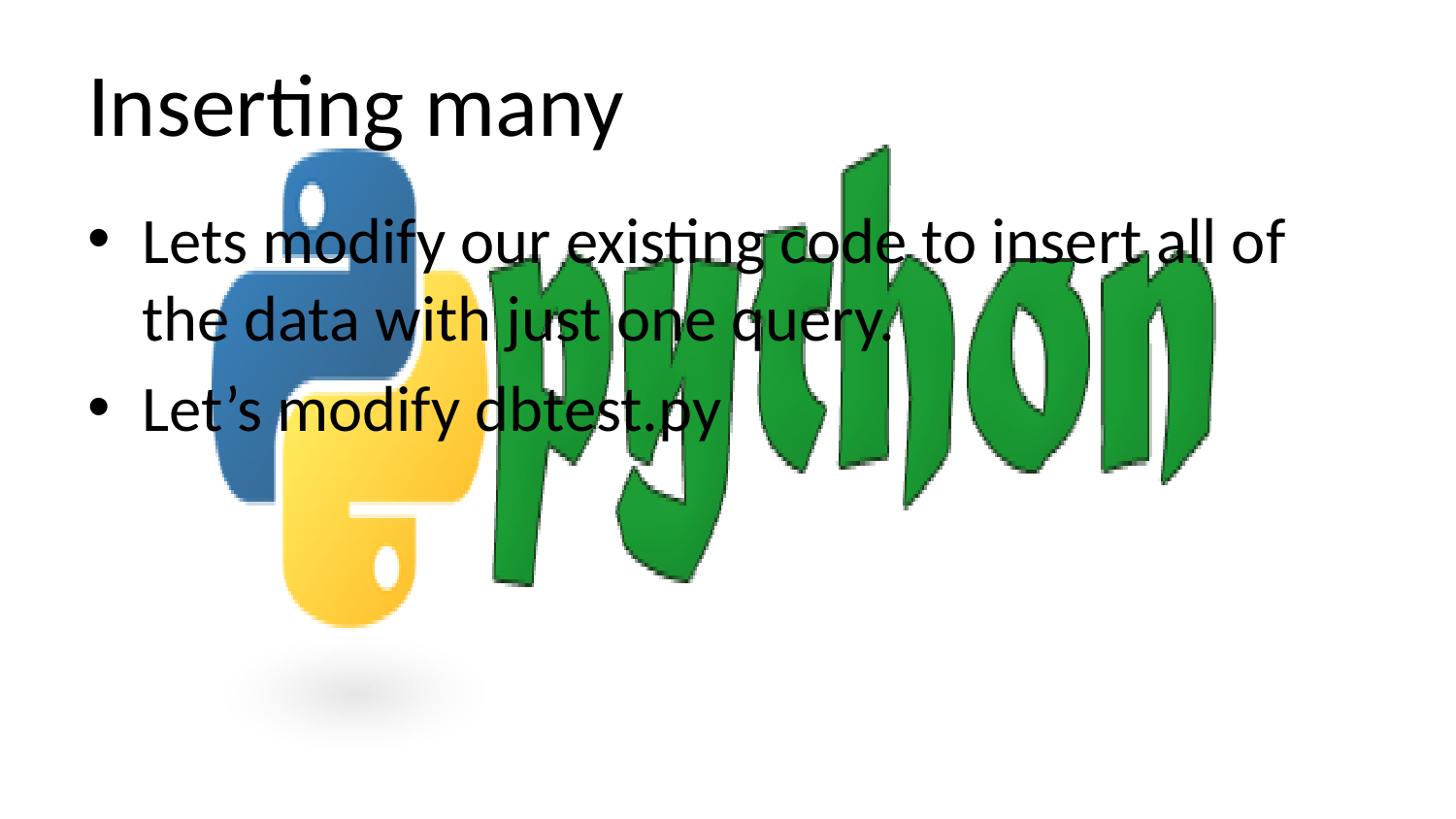

# Inserting many
Lets modify our existing code to insert all of the data with just one query.
Let’s modify dbtest.py